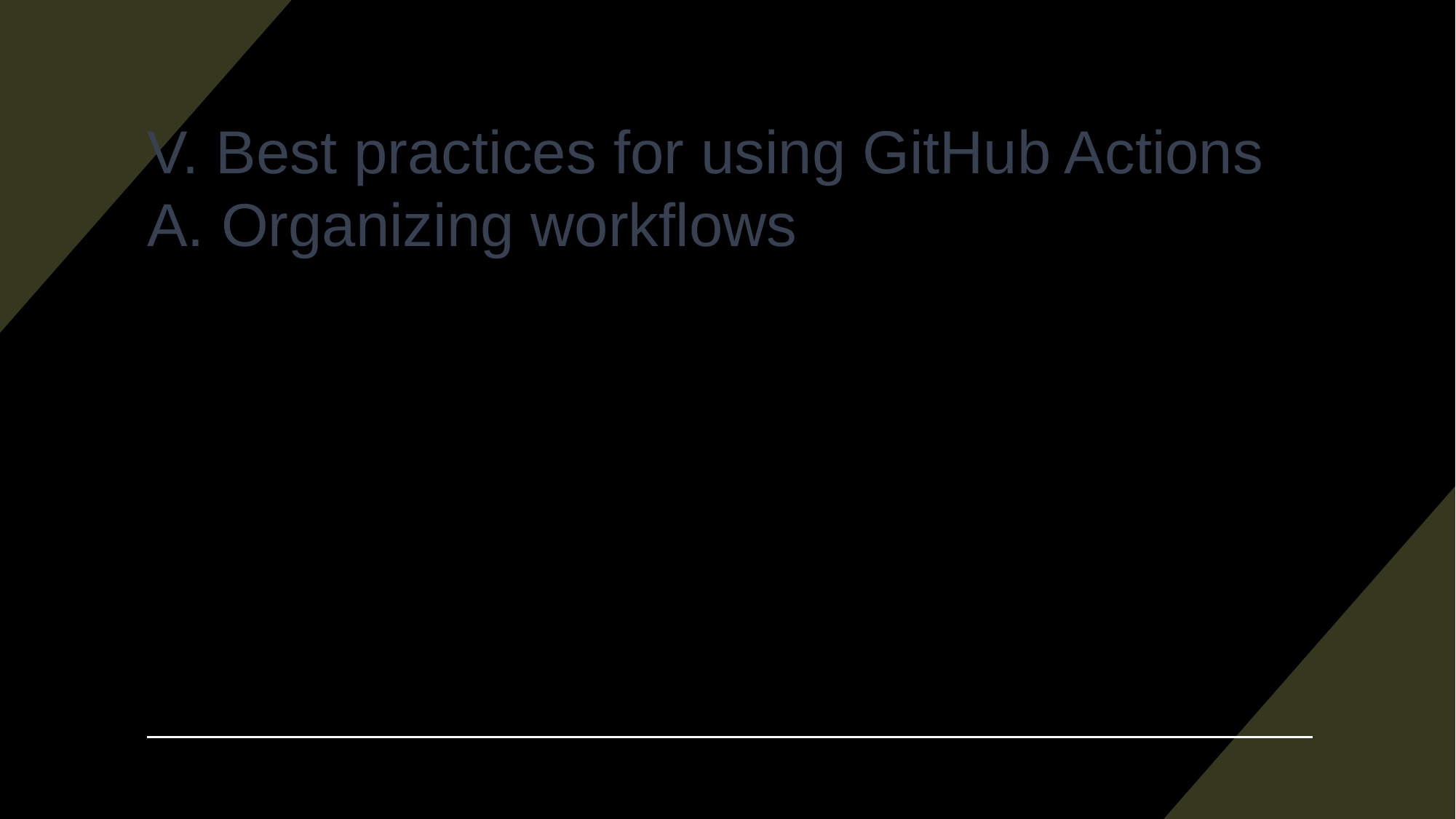

# V. Best practices for using GitHub Actions A. Organizing workflows